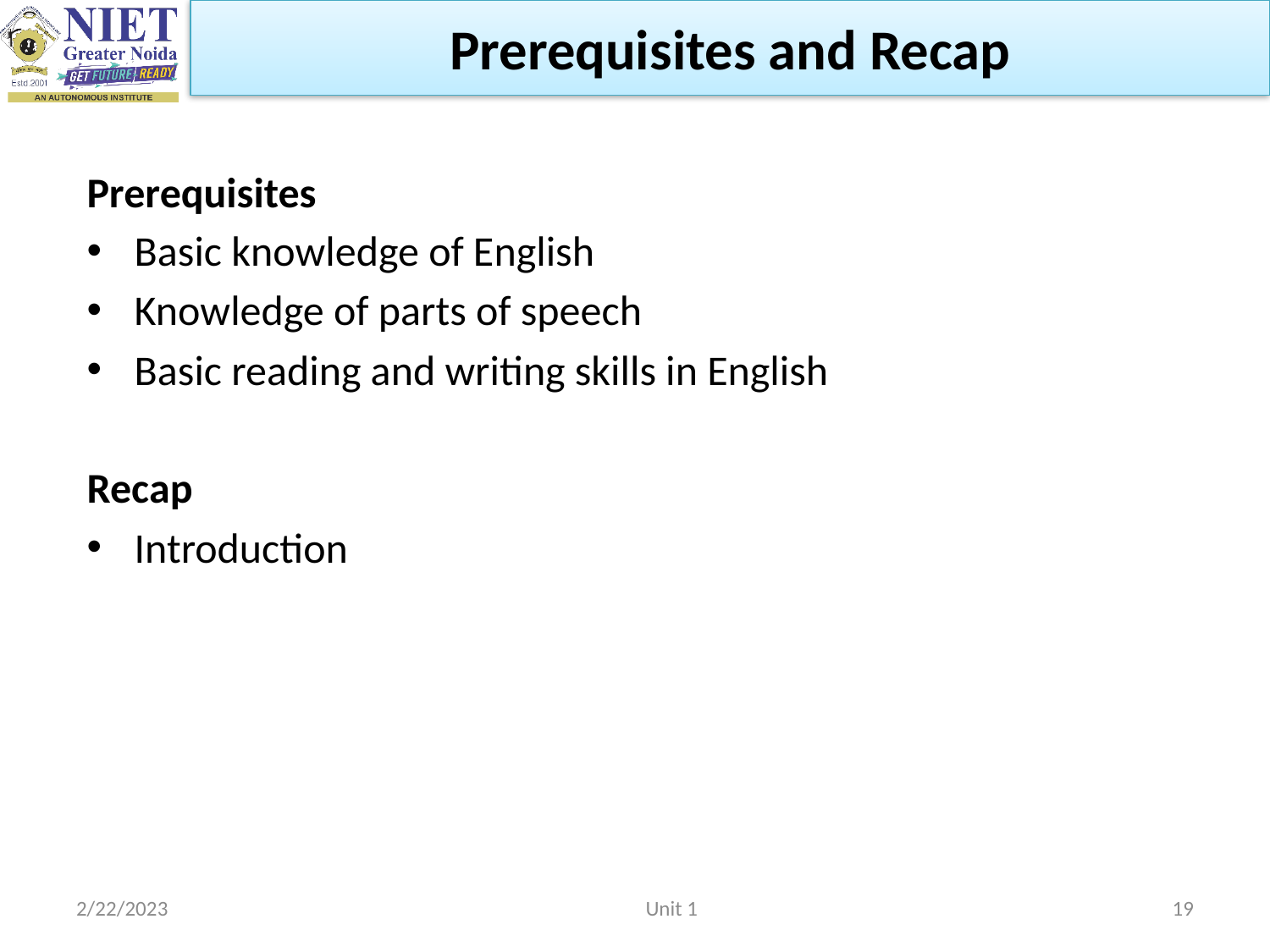

Prerequisites and Recap
Prerequisites
Basic knowledge of English
Knowledge of parts of speech
Basic reading and writing skills in English

Recap
Introduction

2/22/2023
Unit 1
19